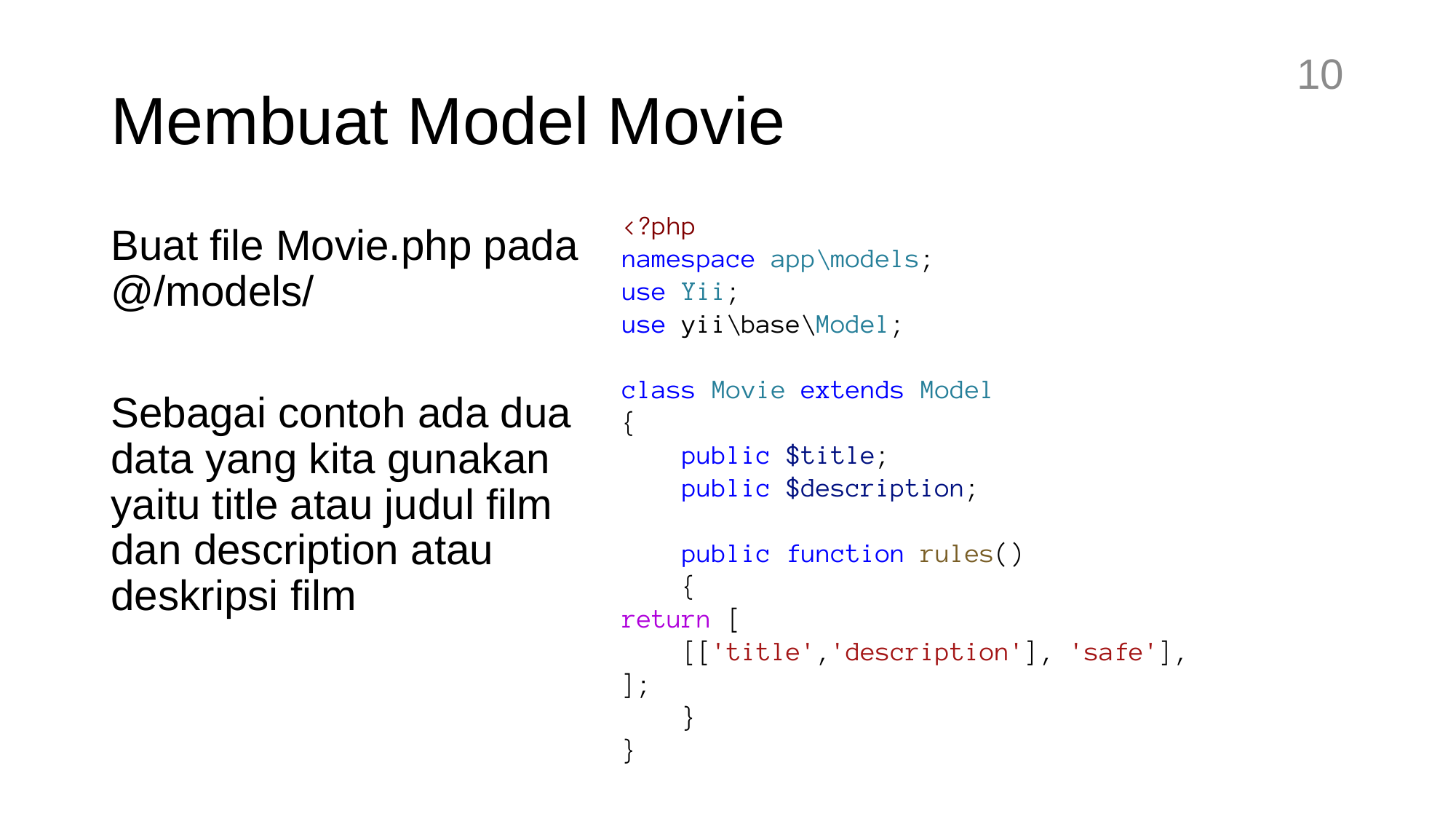

# Membuat Model Movie
10
<?php
namespace app\models;
use Yii;
use yii\base\Model;
class Movie extends Model
{
    public $title;
    public $description;
    public function rules()
    {
return [
    [['title','description'], 'safe'],
];
    }
}
Buat file Movie.php pada @/models/

Sebagai contoh ada dua data yang kita gunakan yaitu title atau judul film dan description atau deskripsi film